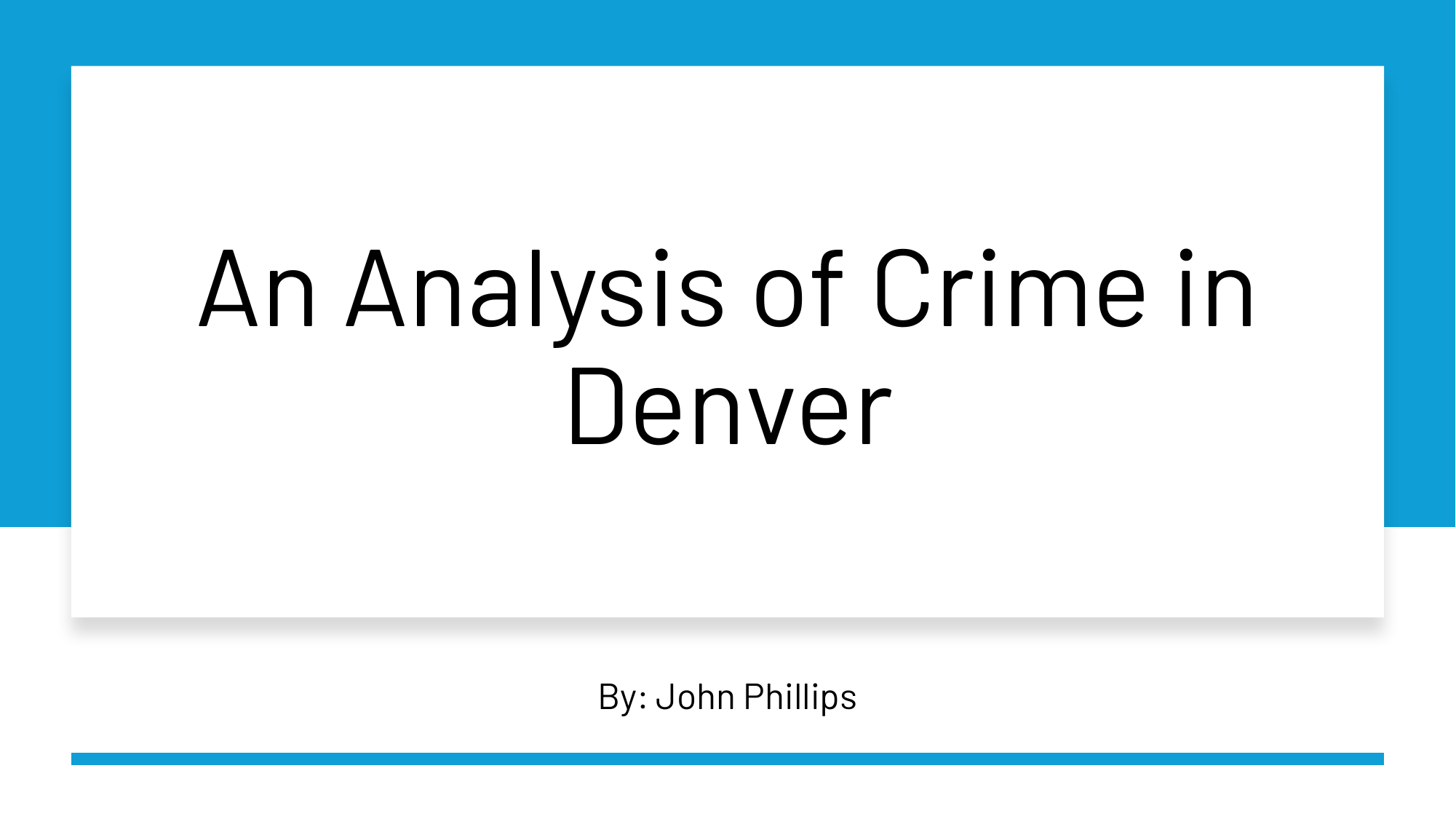

# An Analysis of Crime in Denver
By: John Phillips